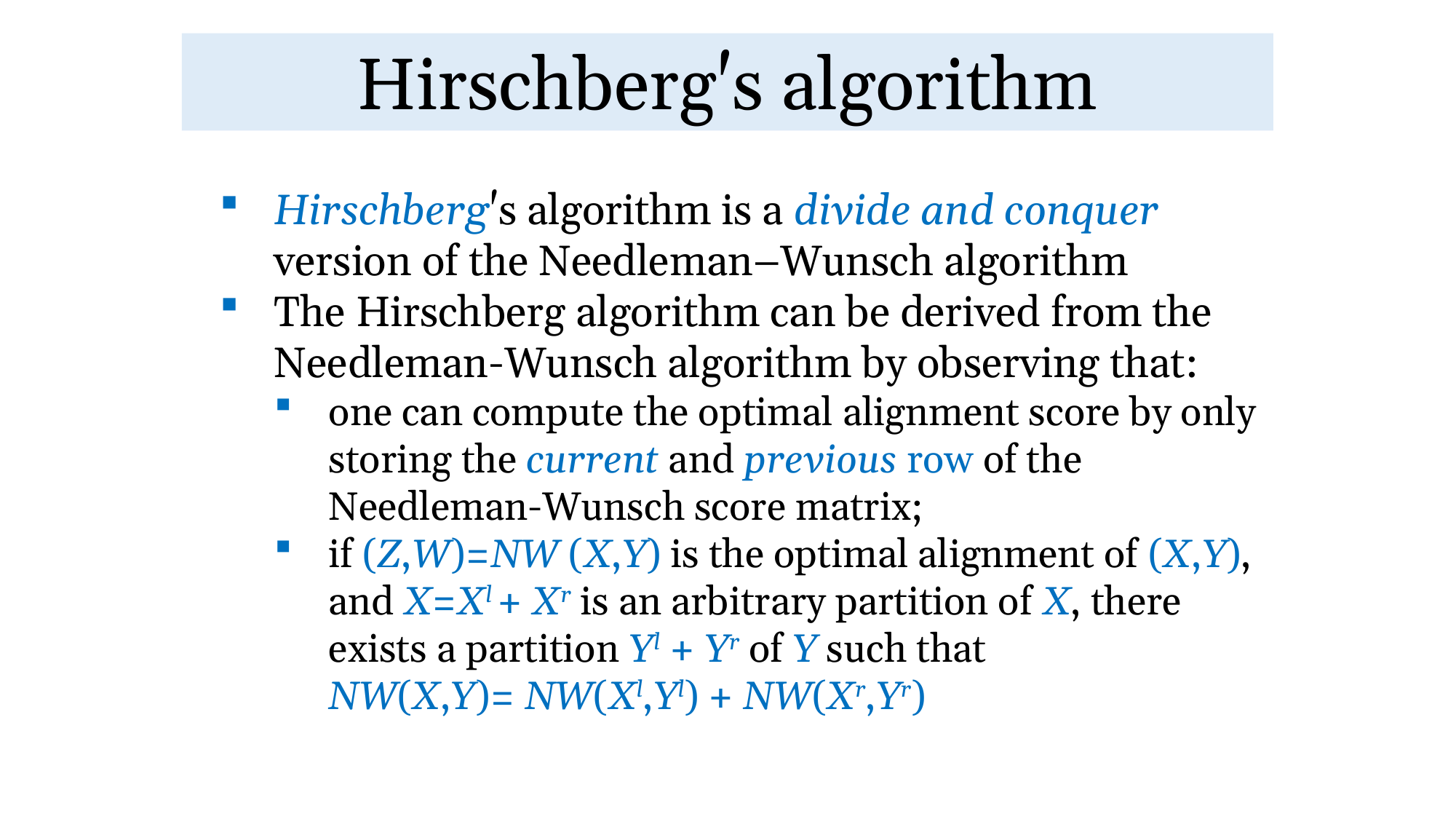

# Hirschberg's algorithm
Hirschberg's algorithm is a divide and conquer version of the Needleman–Wunsch algorithm
The Hirschberg algorithm can be derived from the Needleman-Wunsch algorithm by observing that:
one can compute the optimal alignment score by only storing the current and previous row of the Needleman-Wunsch score matrix;
if (Z,W)=NW (X,Y) is the optimal alignment of (X,Y), and X=Xl + Xr is an arbitrary partition of X, there exists a partition Yl + Yr of Y such that 		NW(X,Y)= NW(Xl,Yl) + NW(Xr,Yr)